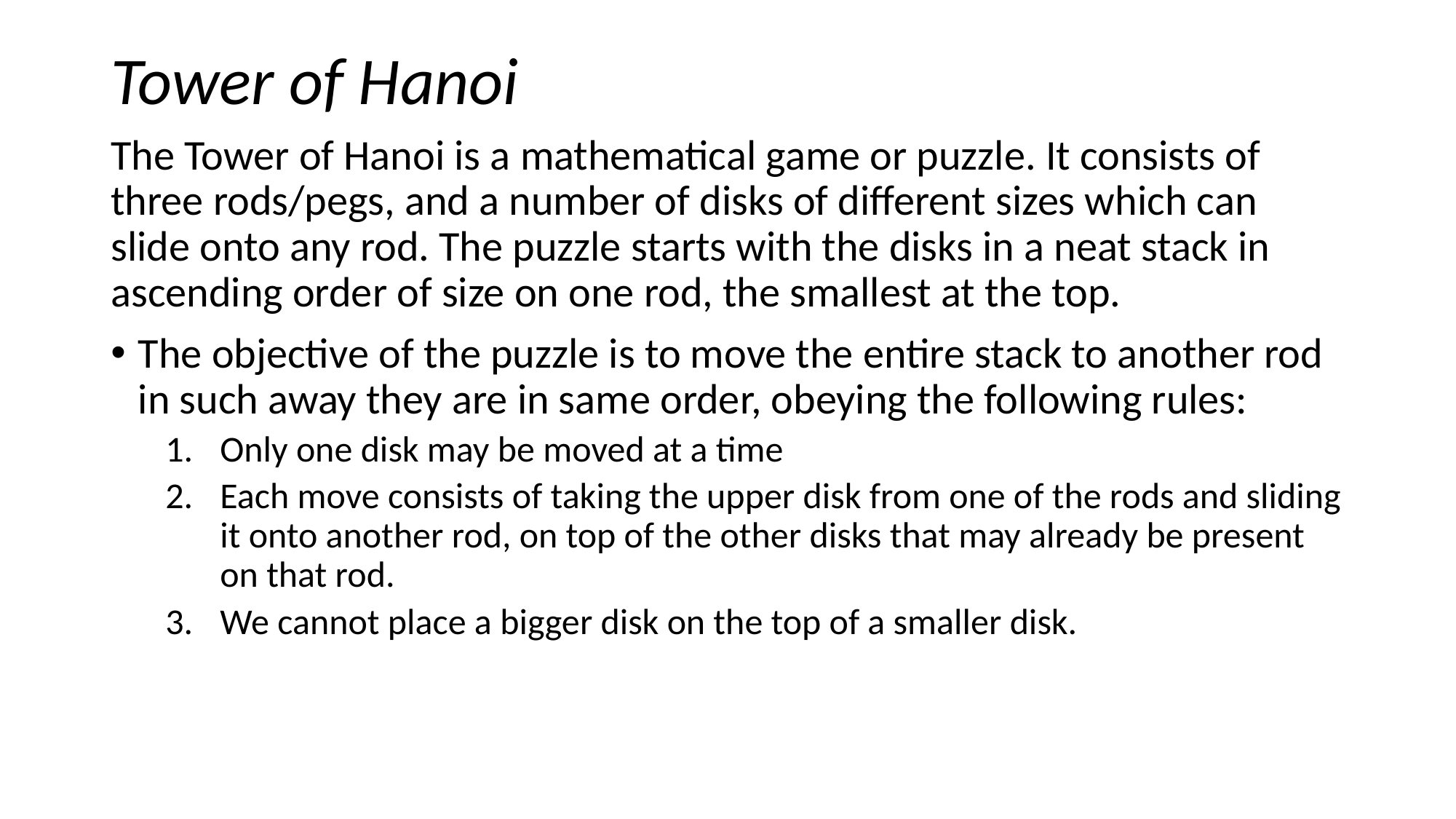

# Tower of Hanoi
The Tower of Hanoi is a mathematical game or puzzle. It consists of three rods/pegs, and a number of disks of different sizes which can slide onto any rod. The puzzle starts with the disks in a neat stack in ascending order of size on one rod, the smallest at the top.
The objective of the puzzle is to move the entire stack to another rod in such away they are in same order, obeying the following rules:
Only one disk may be moved at a time
Each move consists of taking the upper disk from one of the rods and sliding it onto another rod, on top of the other disks that may already be present on that rod.
We cannot place a bigger disk on the top of a smaller disk.